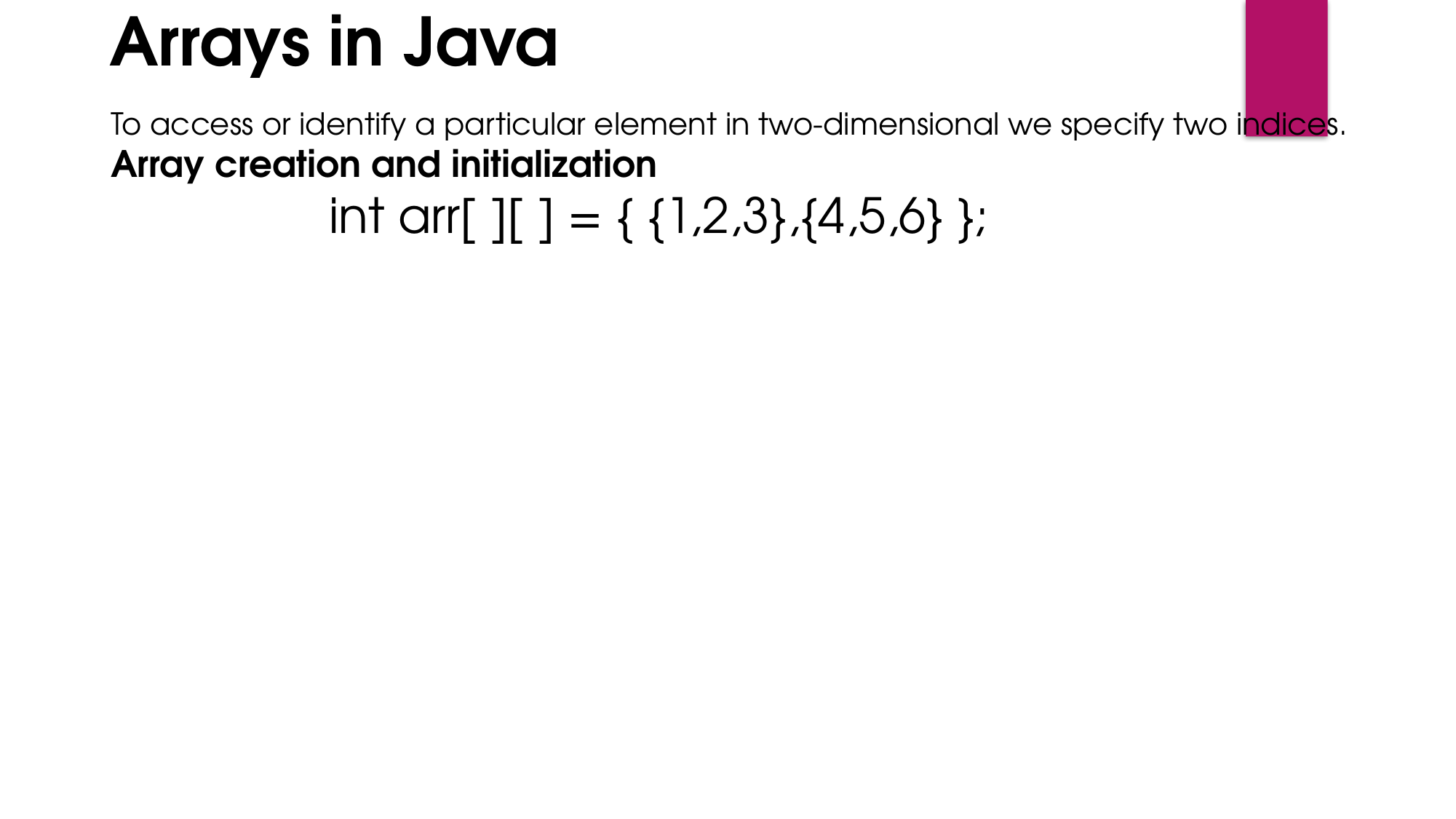

Arrays in Java
To access or identify a particular element in two-dimensional we specify two indices.
Array creation and initialization
		int arr[ ][ ] = { {1,2,3},{4,5,6} };